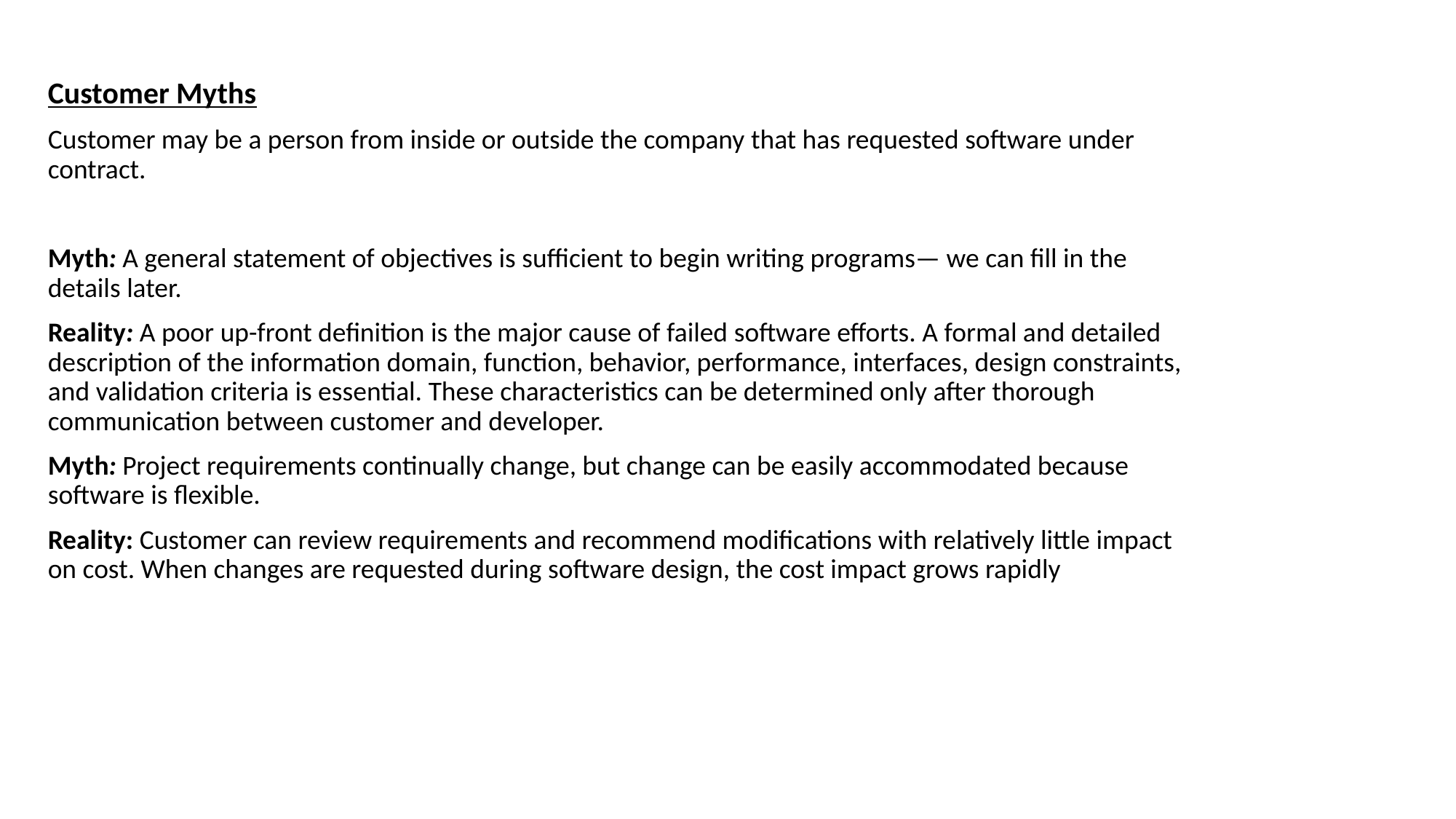

Customer Myths
Customer may be a person from inside or outside the company that has requested software under contract.

Myth: A general statement of objectives is sufficient to begin writing programs— we can fill in the details later.
Reality: A poor up-front definition is the major cause of failed software efforts. A formal and detailed description of the information domain, function, behavior, performance, interfaces, design constraints, and validation criteria is essential. These characteristics can be determined only after thorough communication between customer and developer.
Myth: Project requirements continually change, but change can be easily accommodated because software is flexible.
Reality: Customer can review requirements and recommend modifications with relatively little impact on cost. When changes are requested during software design, the cost impact grows rapidly